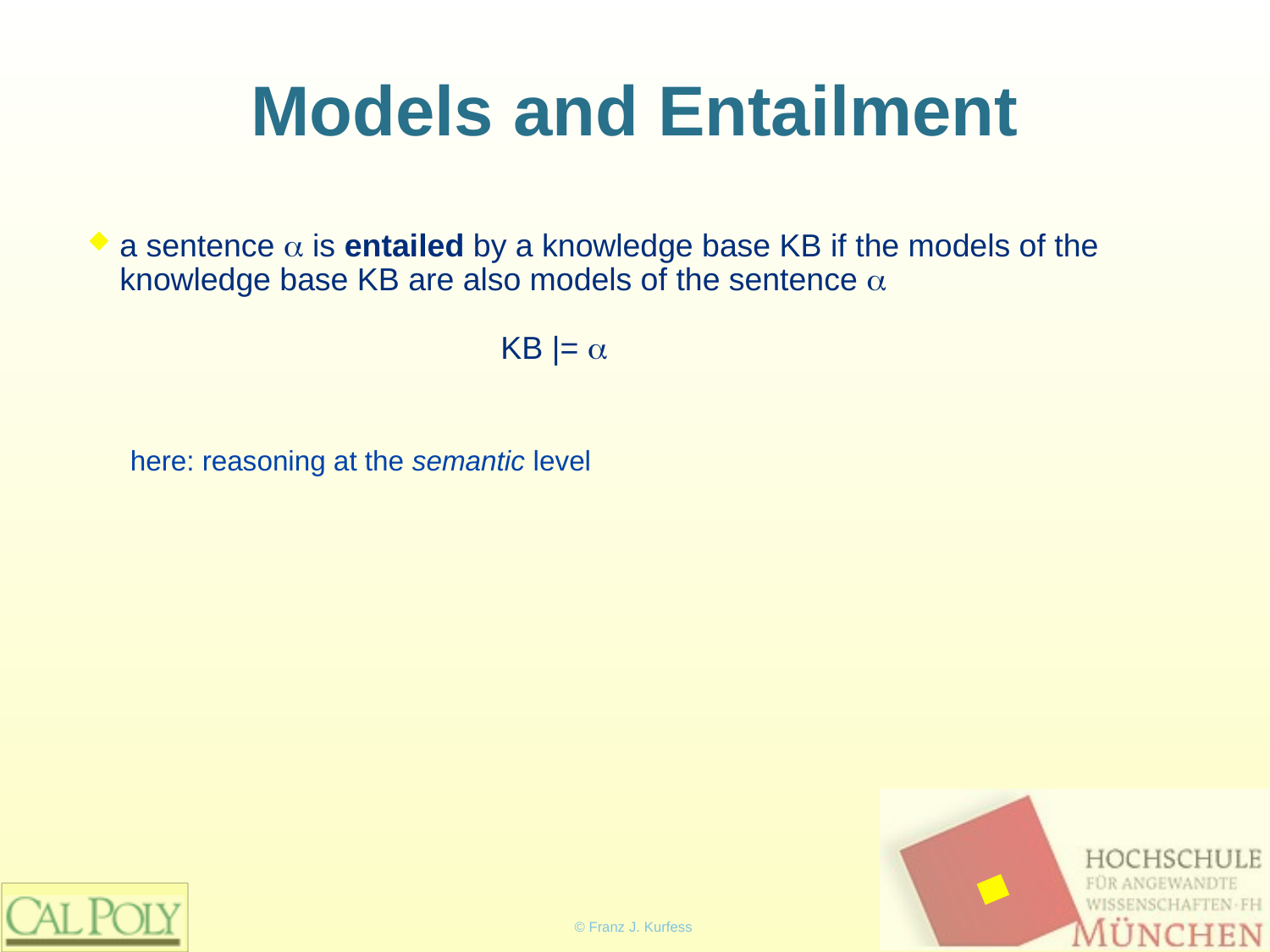

# Models and Entailment
a sentence α is entailed by a knowledge base KB if the models of the knowledge base KB are also models of the sentence α
			KB |= α

here: reasoning at the semantic level
34